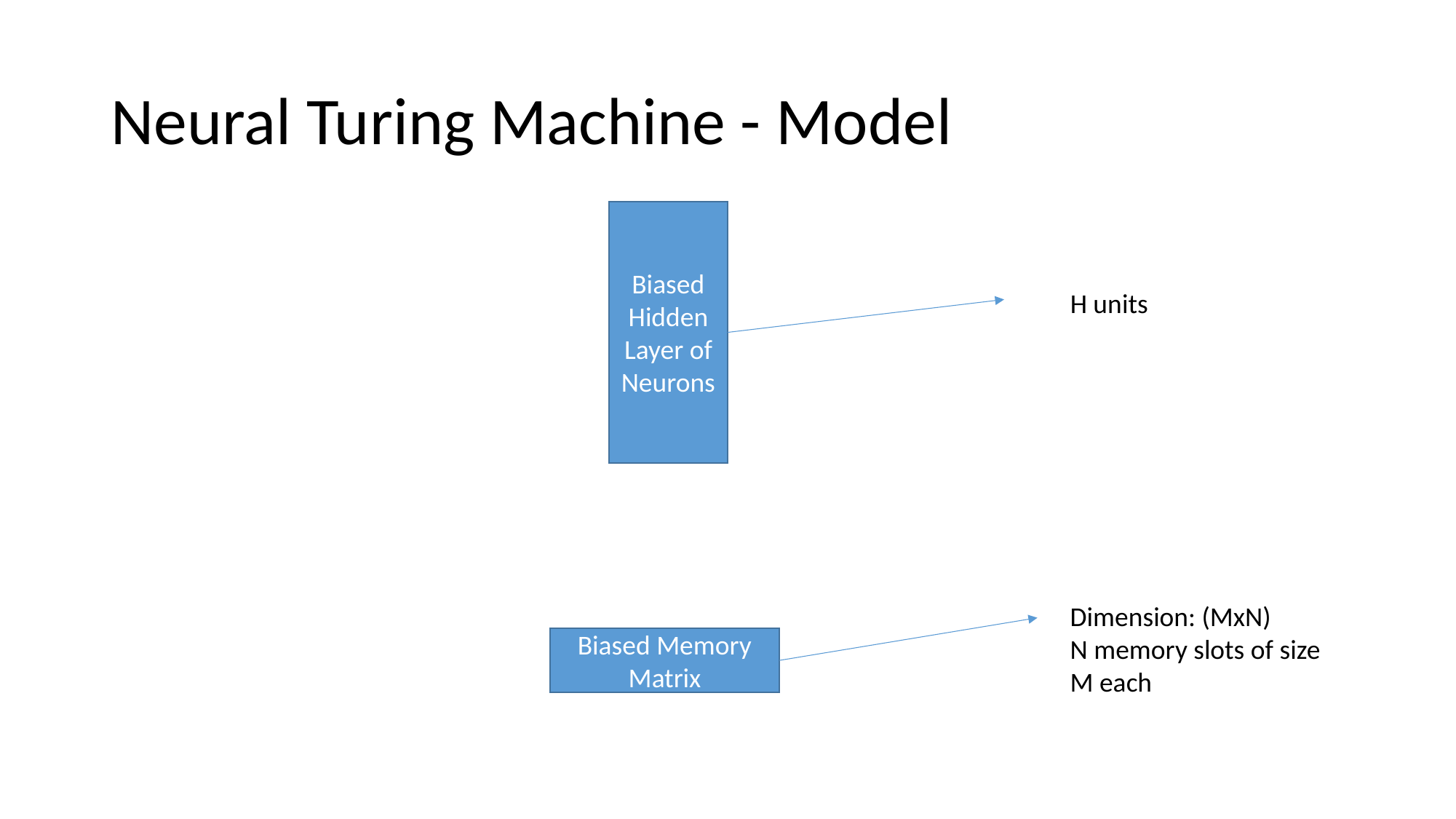

# Neural Turing Machine - Model
Biased Hidden Layer of Neurons
H units
Dimension: (MxN)
N memory slots of size M each
Biased Memory Matrix